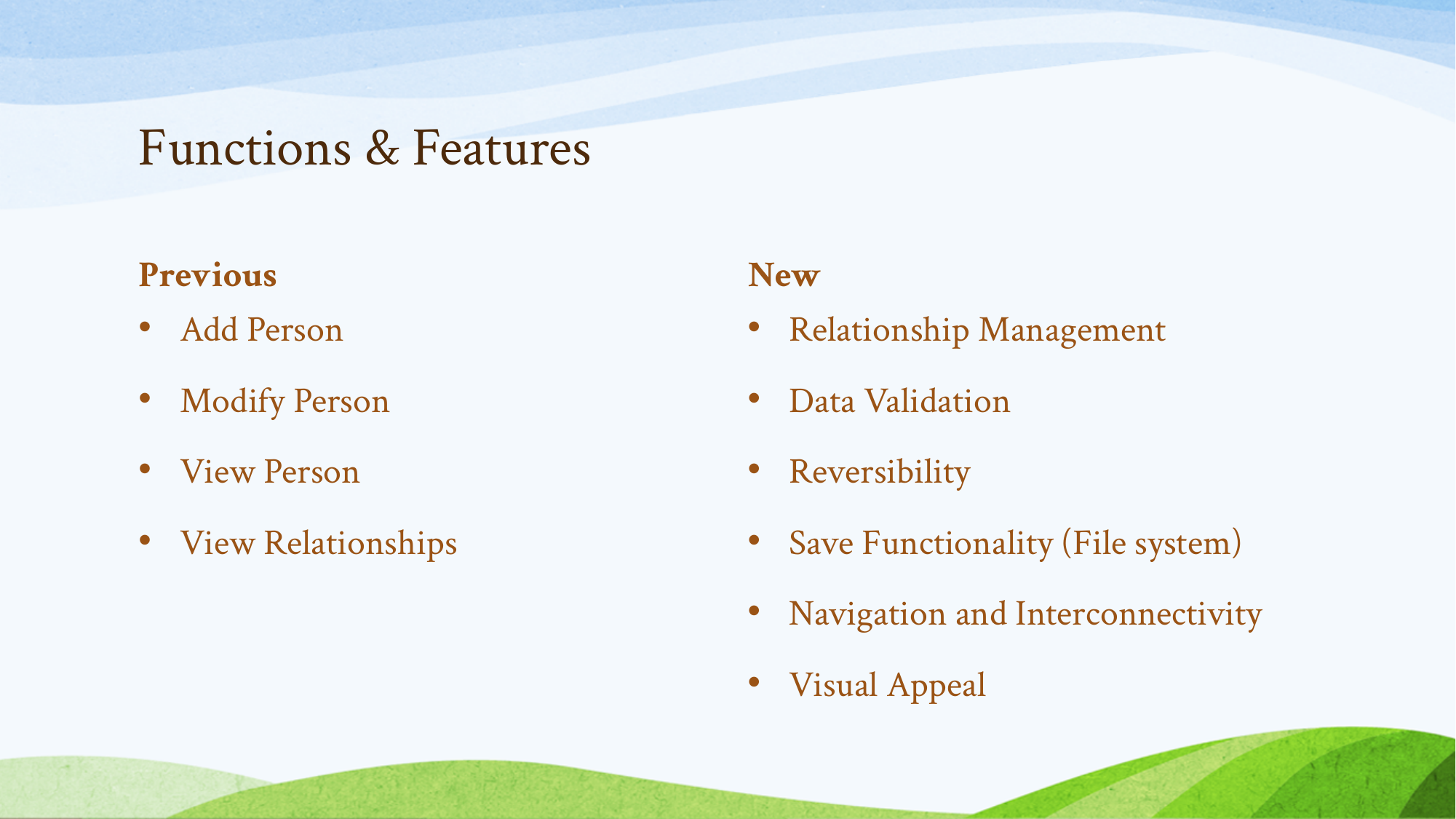

# Functions & Features
Previous
New
Add Person
Modify Person
View Person
View Relationships
Relationship Management
Data Validation
Reversibility
Save Functionality (File system)
Navigation and Interconnectivity
Visual Appeal